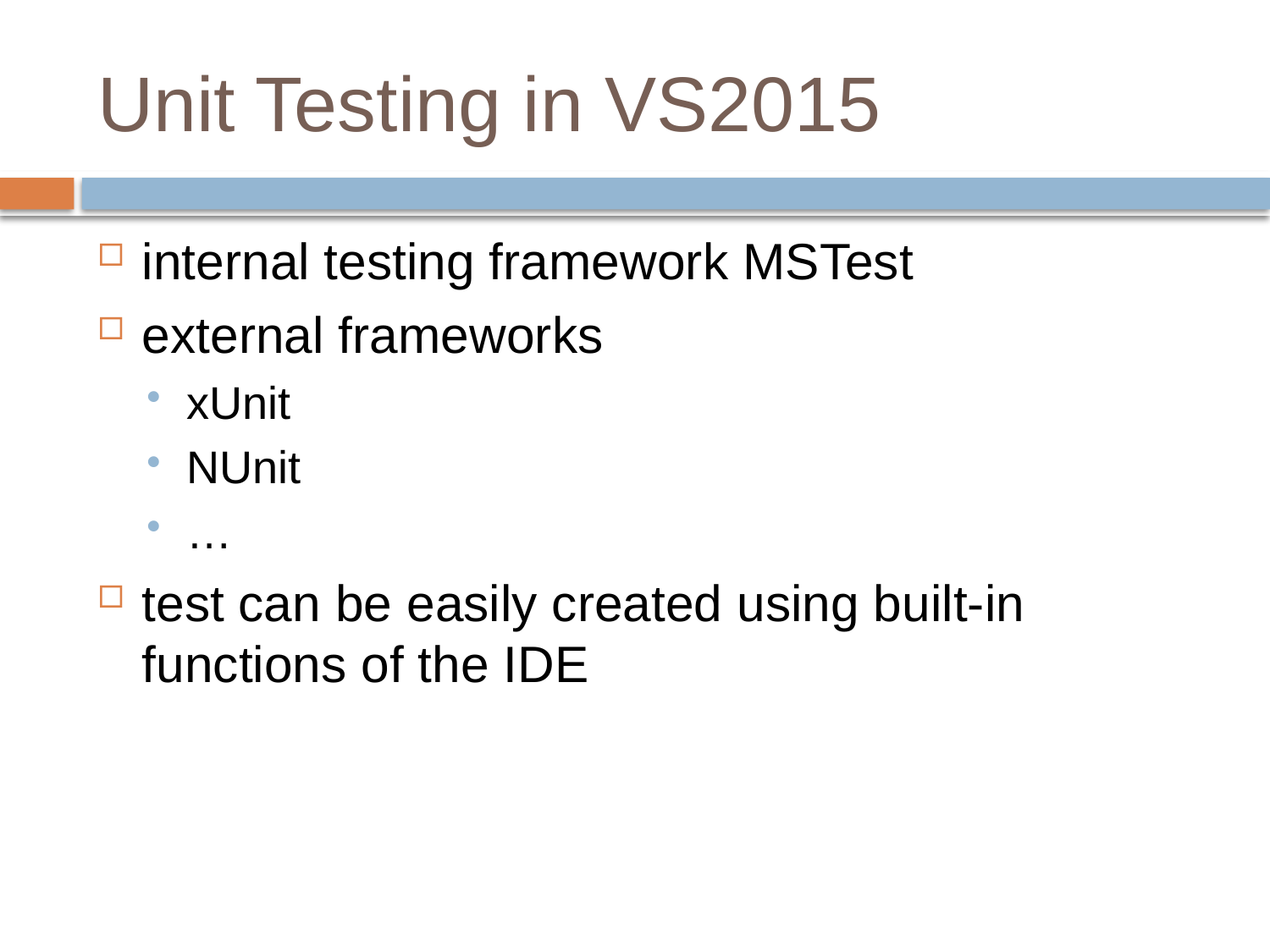

# Unit Testing in VS2015
internal testing framework MSTest
external frameworks
xUnit
NUnit
…
test can be easily created using built-in functions of the IDE